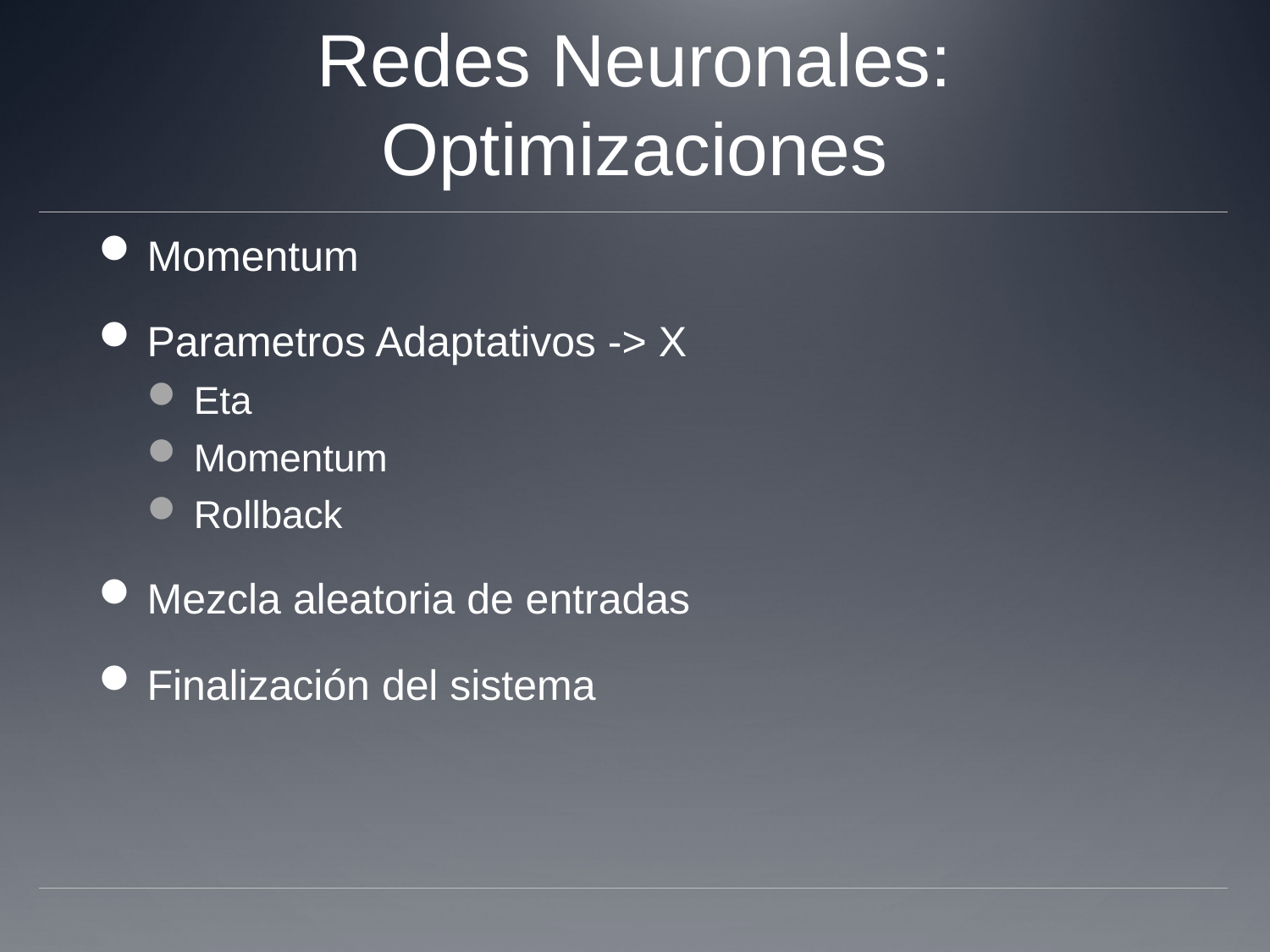

# Redes Neuronales: Optimizaciones
Momentum
Parametros Adaptativos -> X
Eta
Momentum
Rollback
Mezcla aleatoria de entradas
Finalización del sistema